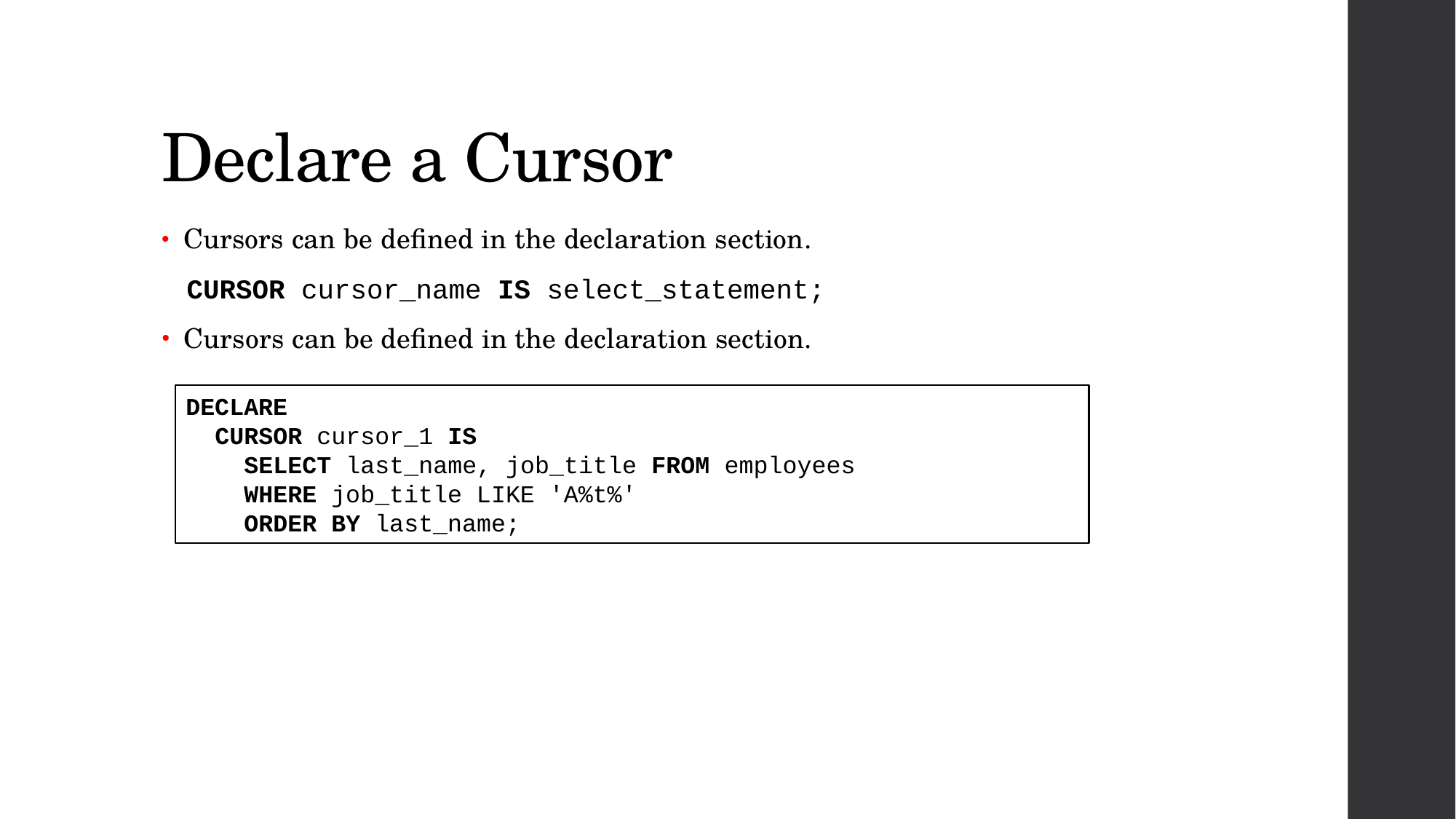

# Declare a Cursor
Cursors can be defined in the declaration section.
CURSOR cursor_name IS select_statement;
Cursors can be defined in the declaration section.

DECLARE
  CURSOR cursor_1 IS
    SELECT last_name, job_title FROM employees
    WHERE job_title LIKE 'A%t%'
    ORDER BY last_name;